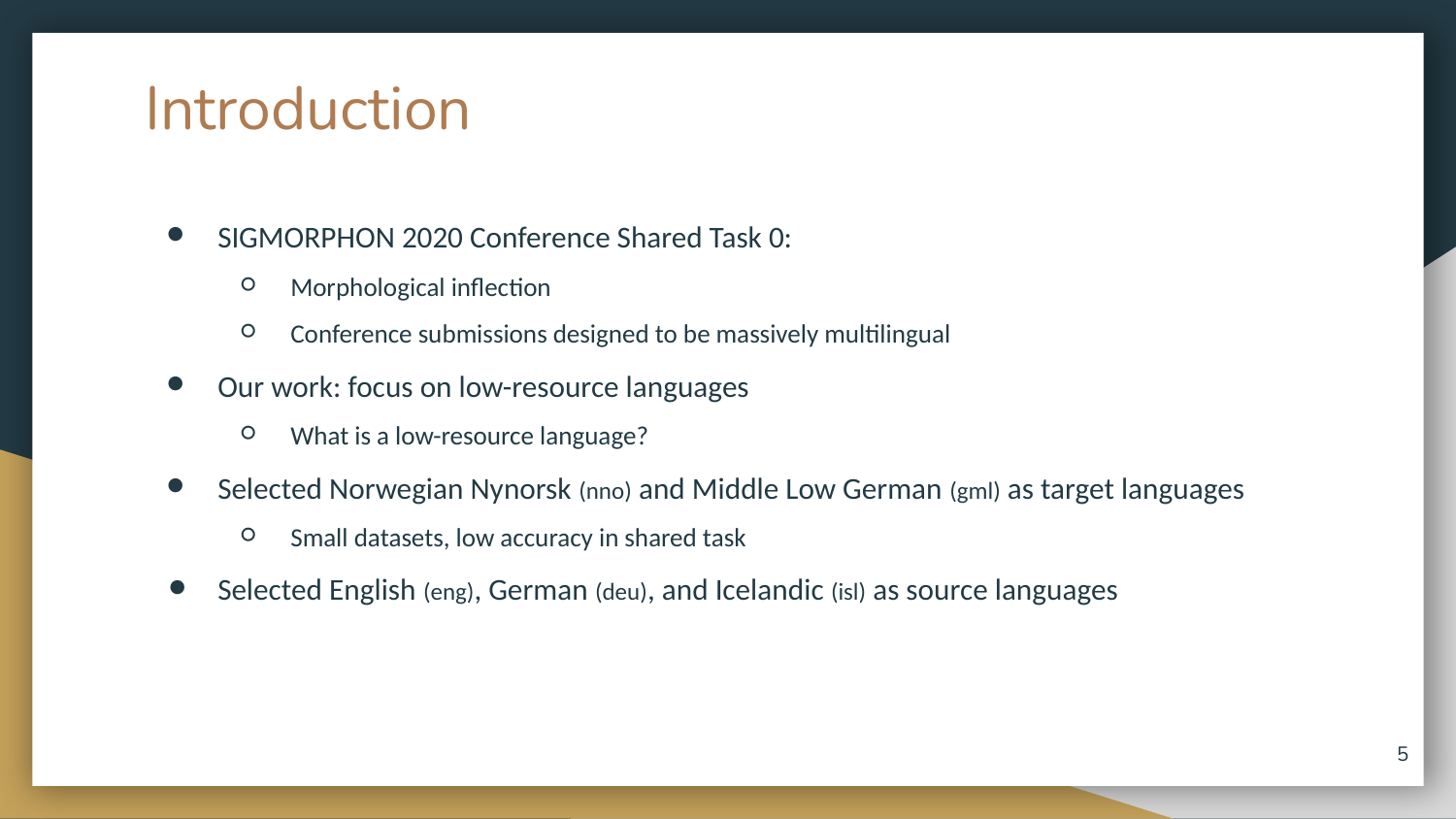

# Introduction
SIGMORPHON 2020 Conference Shared Task 0:
Morphological inflection
Conference submissions designed to be massively multilingual
Our work: focus on low-resource languages
What is a low-resource language?
Selected Norwegian Nynorsk (nno) and Middle Low German (gml) as target languages
Small datasets, low accuracy in shared task
Selected English (eng), German (deu), and Icelandic (isl) as source languages
5